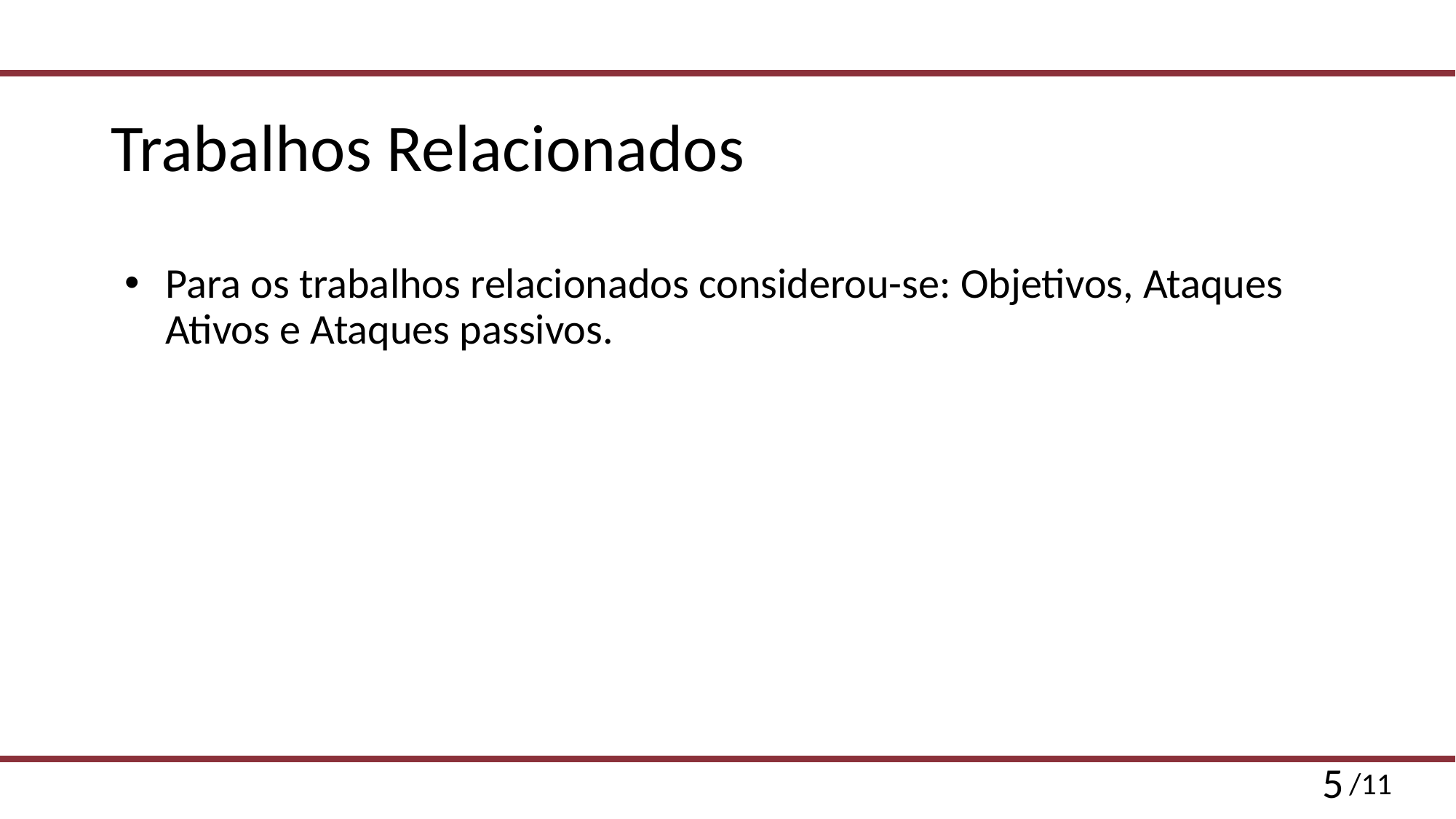

# Trabalhos Relacionados
Para os trabalhos relacionados considerou-se: Objetivos, Ataques Ativos e Ataques passivos.

5